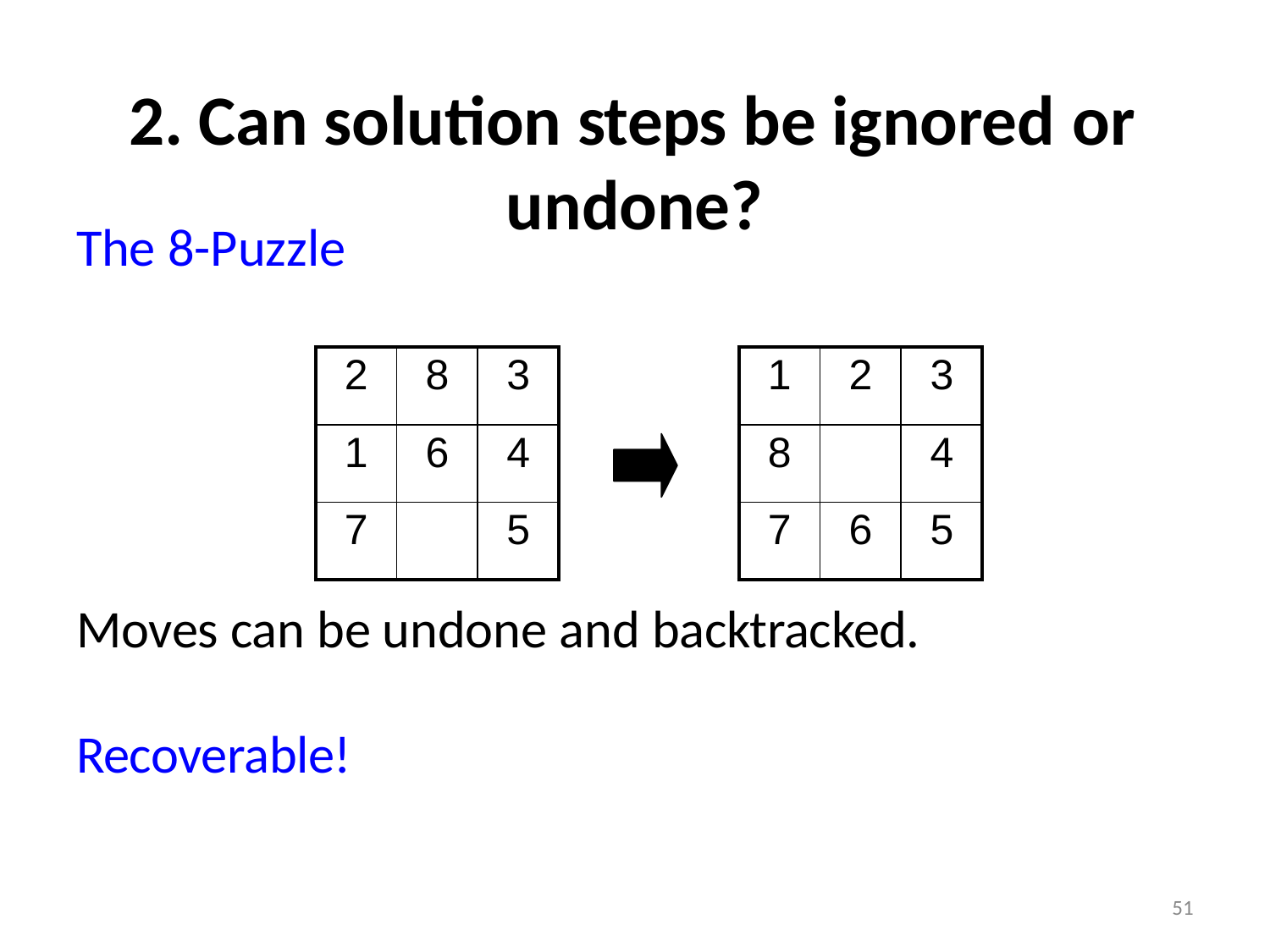

# 2. Can solution steps be ignored or
undone?
The 8-Puzzle
| 2 | 8 | 3 |
| --- | --- | --- |
| 1 | 6 | 4 |
| 7 |  | 5 |
| 1 | 2 | 3 |
| --- | --- | --- |
| 8 |  | 4 |
| 7 | 6 | 5 |

Moves can be undone and backtracked.

Recoverable!
51